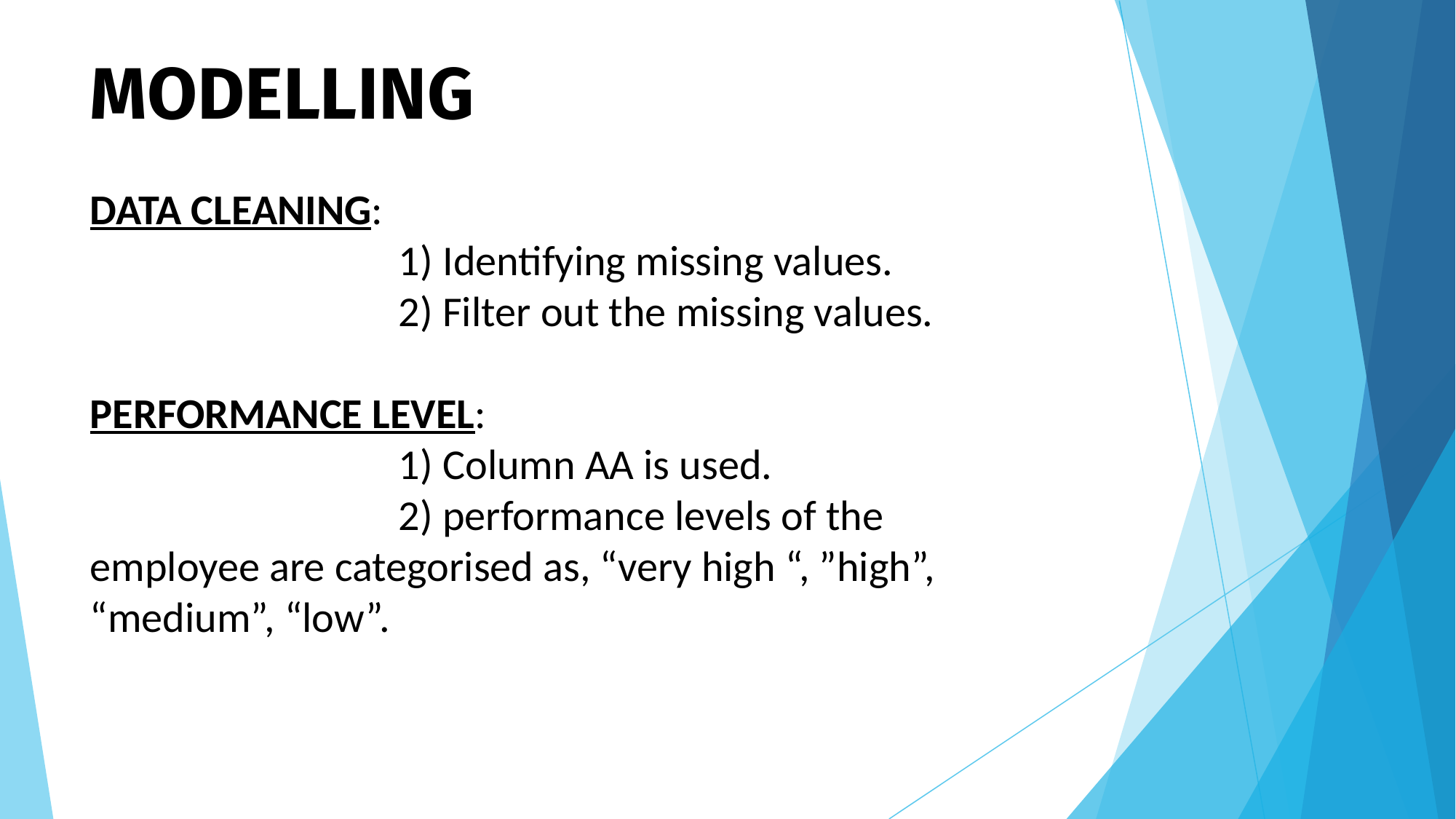

# MODELLING
DATA CLEANING:
                                1) Identifying missing values.
                                2) Filter out the missing values.

PERFORMANCE LEVEL:
                                1) Column AA is used.
                                2) performance levels of the employee are categorised as, “very high “, ”high”, “medium”, “low”.